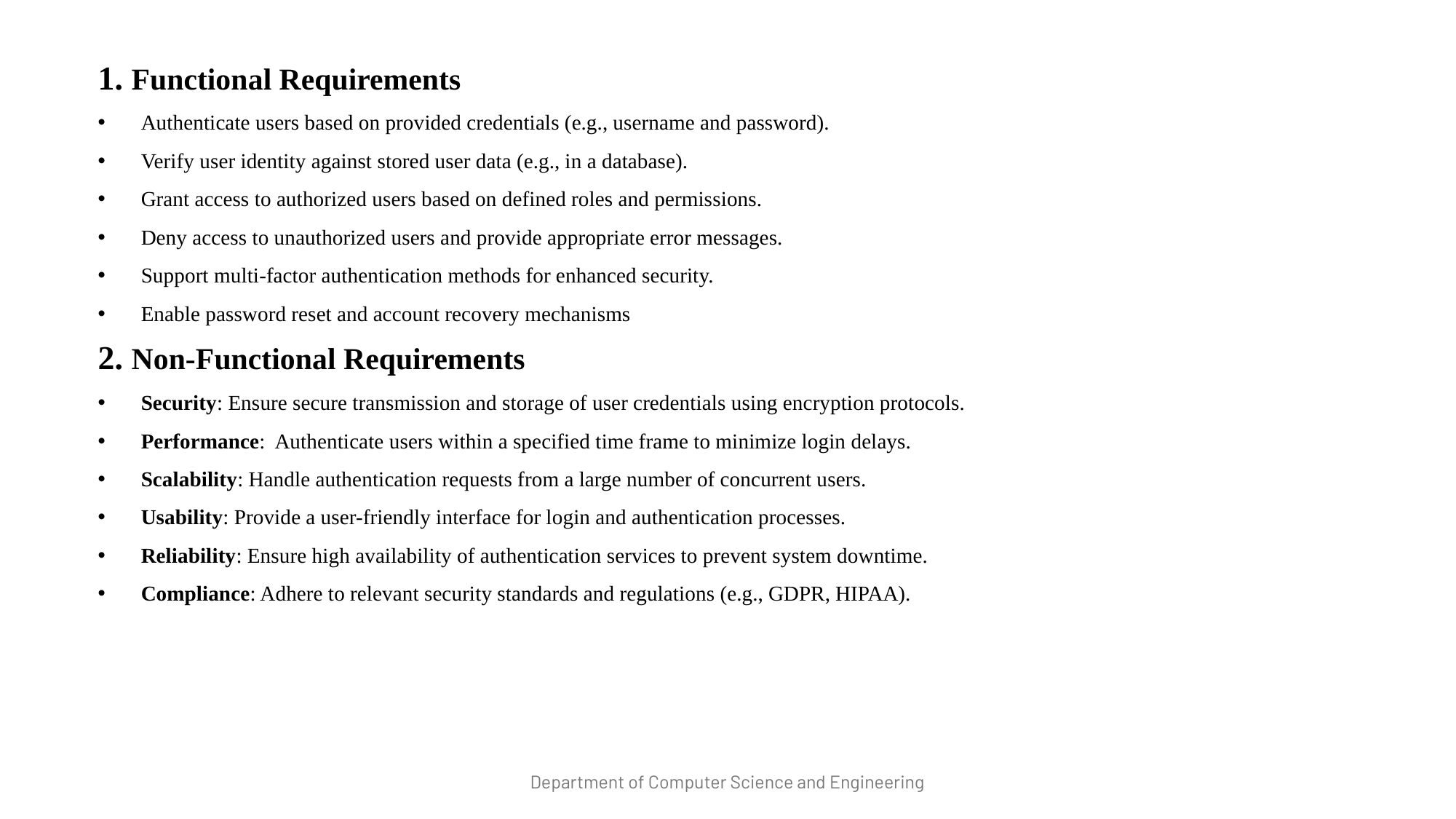

1. Functional Requirements
   Authenticate users based on provided credentials (e.g., username and password).
   Verify user identity against stored user data (e.g., in a database).
   Grant access to authorized users based on defined roles and permissions.
   Deny access to unauthorized users and provide appropriate error messages.
   Support multi-factor authentication methods for enhanced security.
   Enable password reset and account recovery mechanisms
2. Non-Functional Requirements
   Security: Ensure secure transmission and storage of user credentials using encryption protocols.
   Performance:  Authenticate users within a specified time frame to minimize login delays.
   Scalability: Handle authentication requests from a large number of concurrent users.
   Usability: Provide a user-friendly interface for login and authentication processes.
   Reliability: Ensure high availability of authentication services to prevent system downtime.
   Compliance: Adhere to relevant security standards and regulations (e.g., GDPR, HIPAA).

Department of Computer Science and Engineering